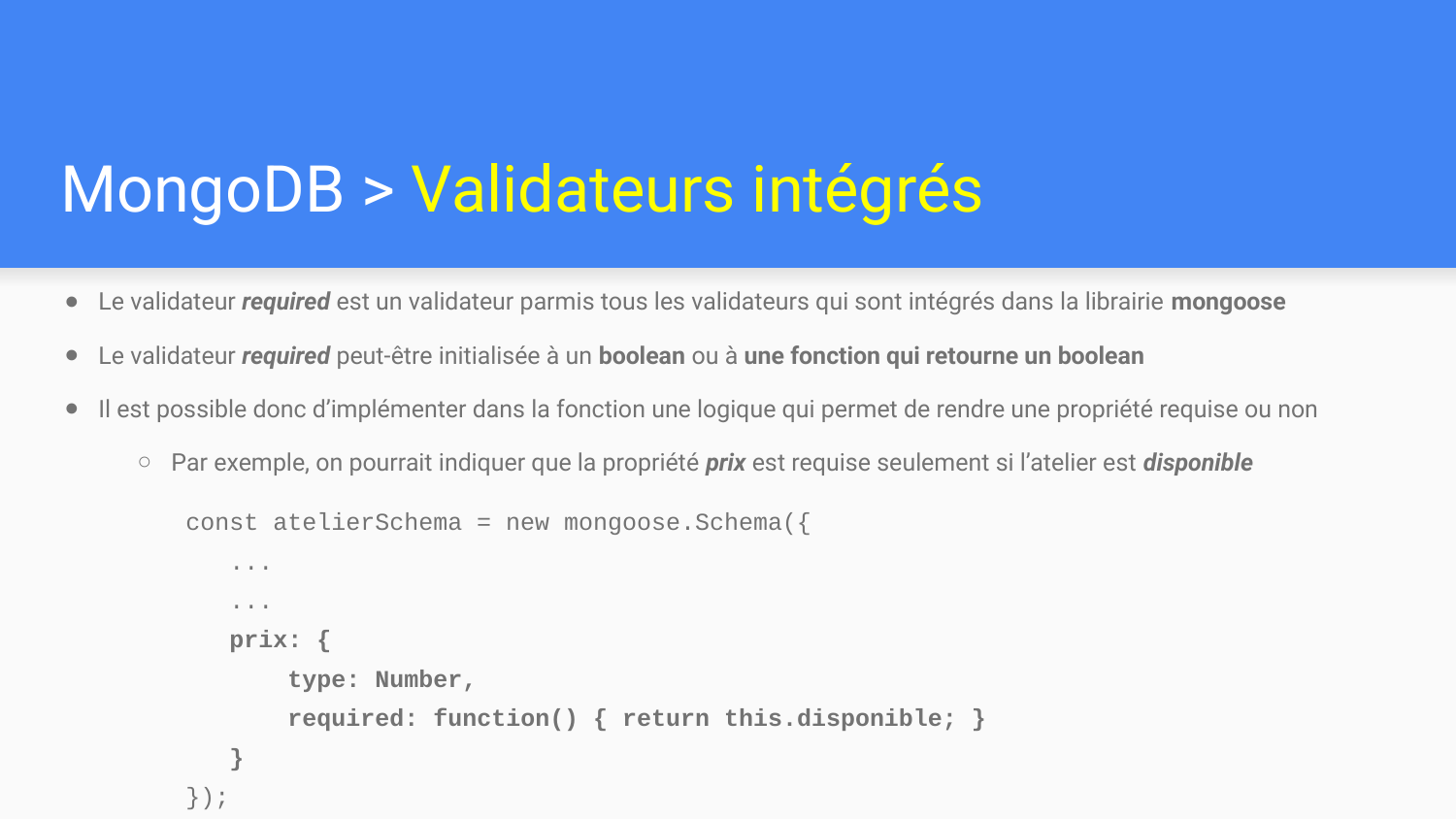

# MongoDB > Validateurs intégrés
Le validateur required est un validateur parmis tous les validateurs qui sont intégrés dans la librairie mongoose
Le validateur required peut-être initialisée à un boolean ou à une fonction qui retourne un boolean
Il est possible donc d’implémenter dans la fonction une logique qui permet de rendre une propriété requise ou non
Par exemple, on pourrait indiquer que la propriété prix est requise seulement si l’atelier est disponible
const atelierSchema = new mongoose.Schema({
   ...
   ...
   prix: {
       type: Number,
       required: function() { return this.disponible; }
   }
});